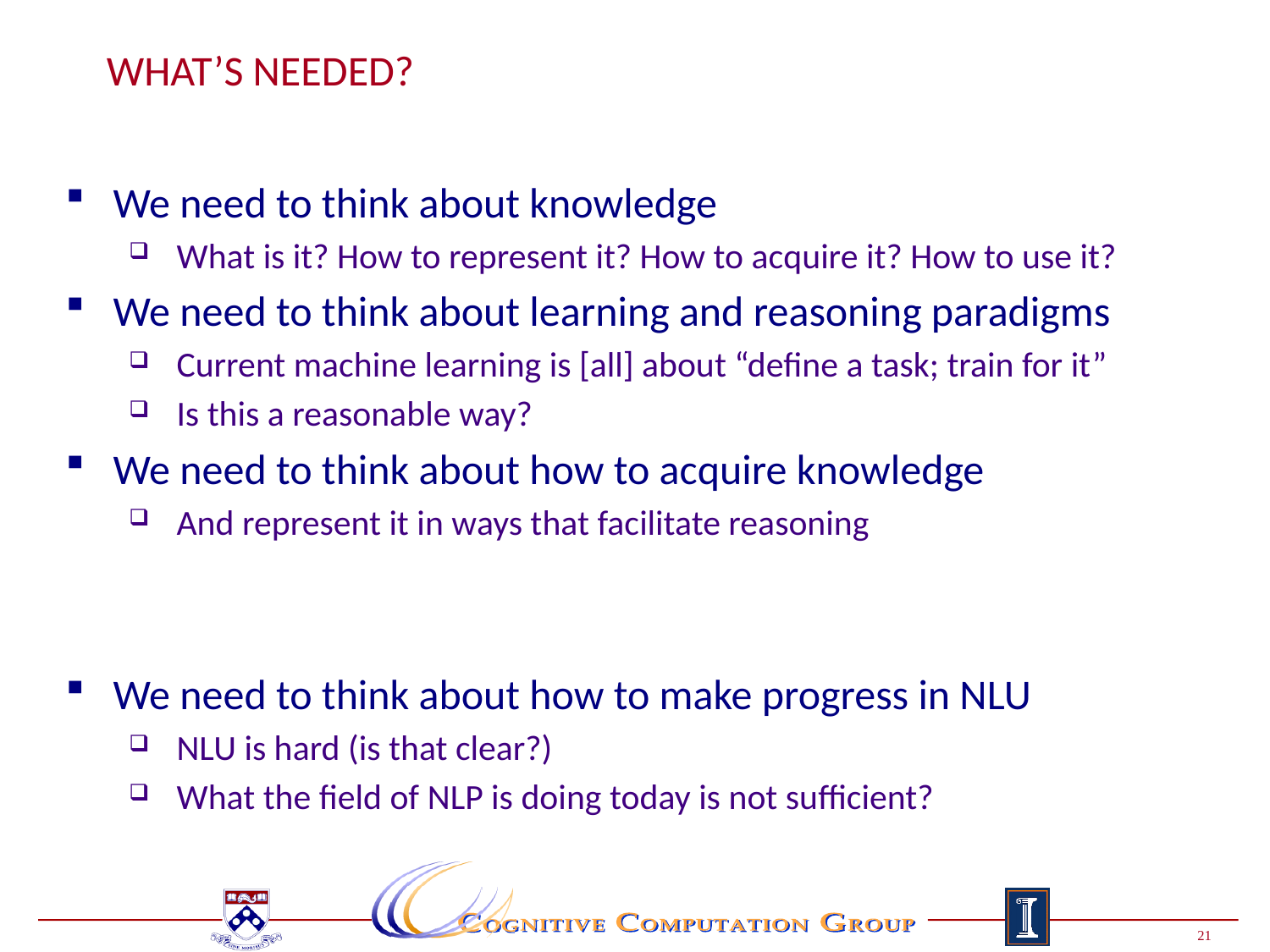

# What’s needed?
We need to think about knowledge
What is it? How to represent it? How to acquire it? How to use it?
We need to think about learning and reasoning paradigms
Current machine learning is [all] about “define a task; train for it”
Is this a reasonable way?
We need to think about how to acquire knowledge
And represent it in ways that facilitate reasoning

We need to think about how to make progress in NLU
NLU is hard (is that clear?)
What the field of NLP is doing today is not sufficient?